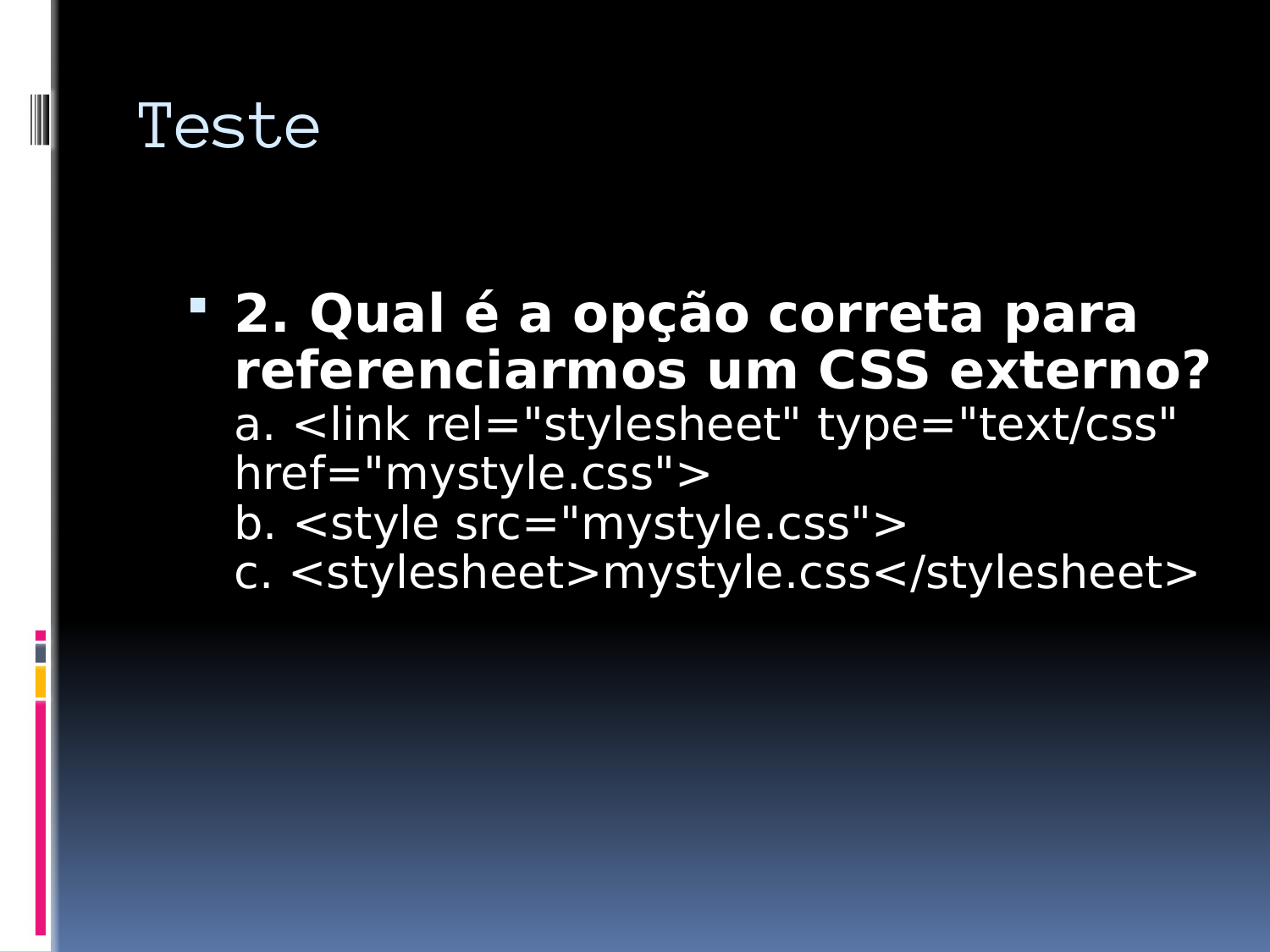

# Teste
2. Qual é a opção correta para referenciarmos um CSS externo?
a. <link rel="stylesheet" type="text/css" href="mystyle.css">
b. <style src="mystyle.css">
c. <stylesheet>mystyle.css</stylesheet>